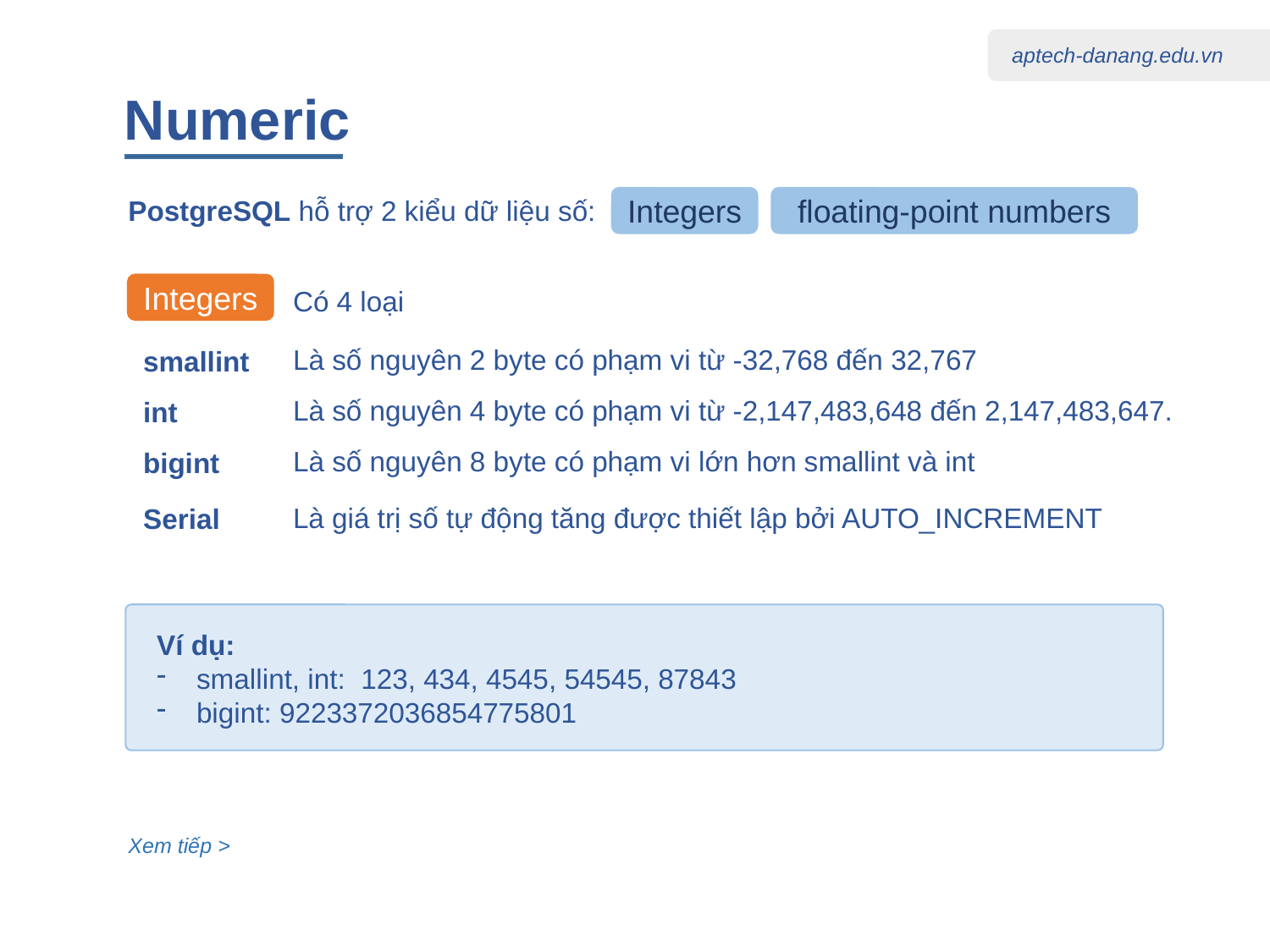

Numeric

PostgreSQL hỗ trợ 2 kiểu dữ liệu số:
Integers
floating-point numbers
Integers
Có 4 loại
Là số nguyên 2 byte có phạm vi từ -32,768 đến 32,767
smallint
Là số nguyên 4 byte có phạm vi từ -2,147,483,648 đến 2,147,483,647.
int
Là số nguyên 8 byte có phạm vi lớn hơn smallint và int
bigint
Là giá trị số tự động tăng được thiết lập bởi AUTO_INCREMENT
Serial

Ví dụ:
smallint, int:  123, 434, 4545, 54545, 87843
bigint: 9223372036854775801
Xem tiếp >